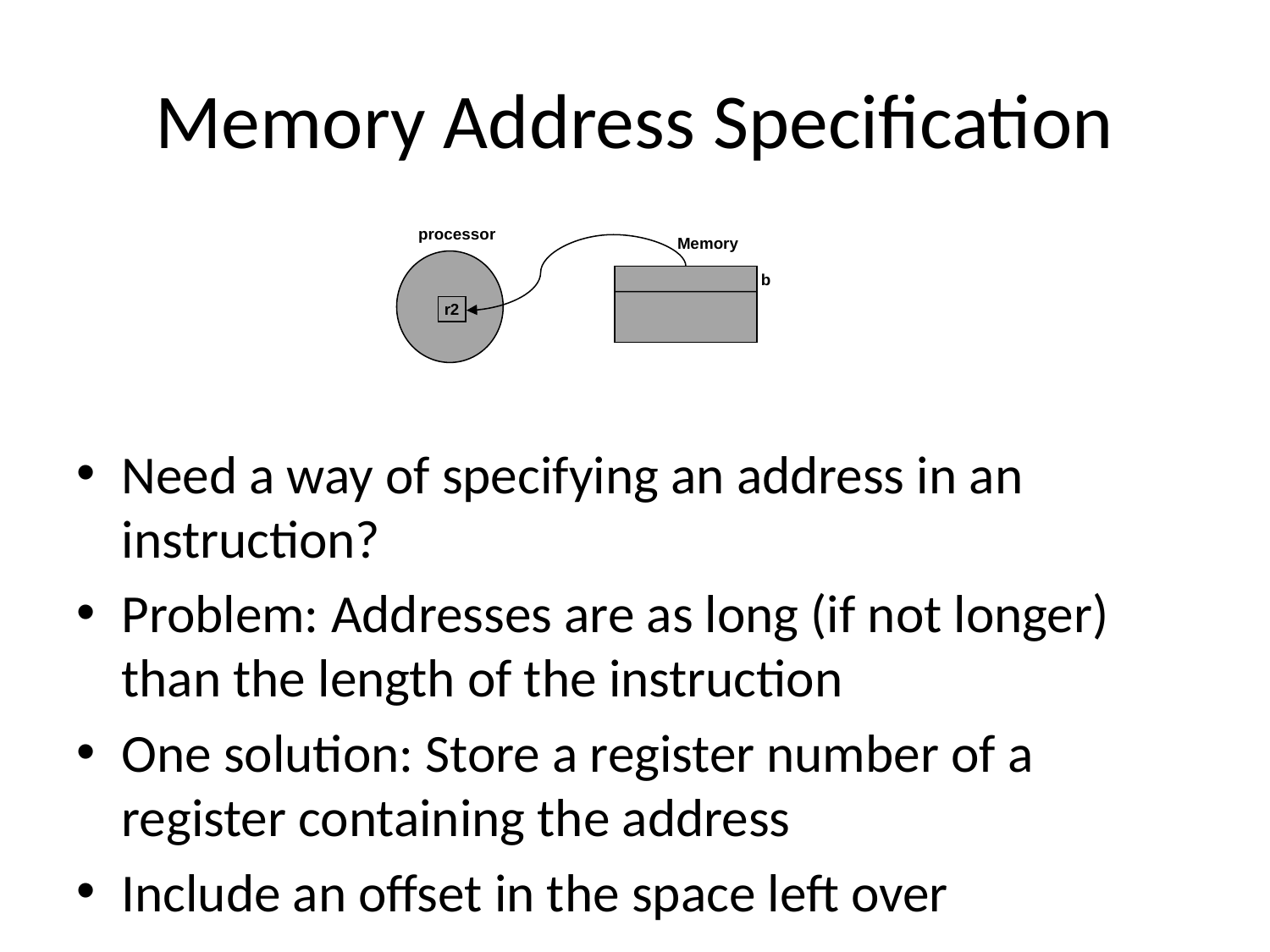

# Memory Address Specification

processor
Memory

b

r2
Need a way of specifying an address in an instruction?
Problem: Addresses are as long (if not longer) than the length of the instruction
One solution: Store a register number of a register containing the address
Include an offset in the space left over